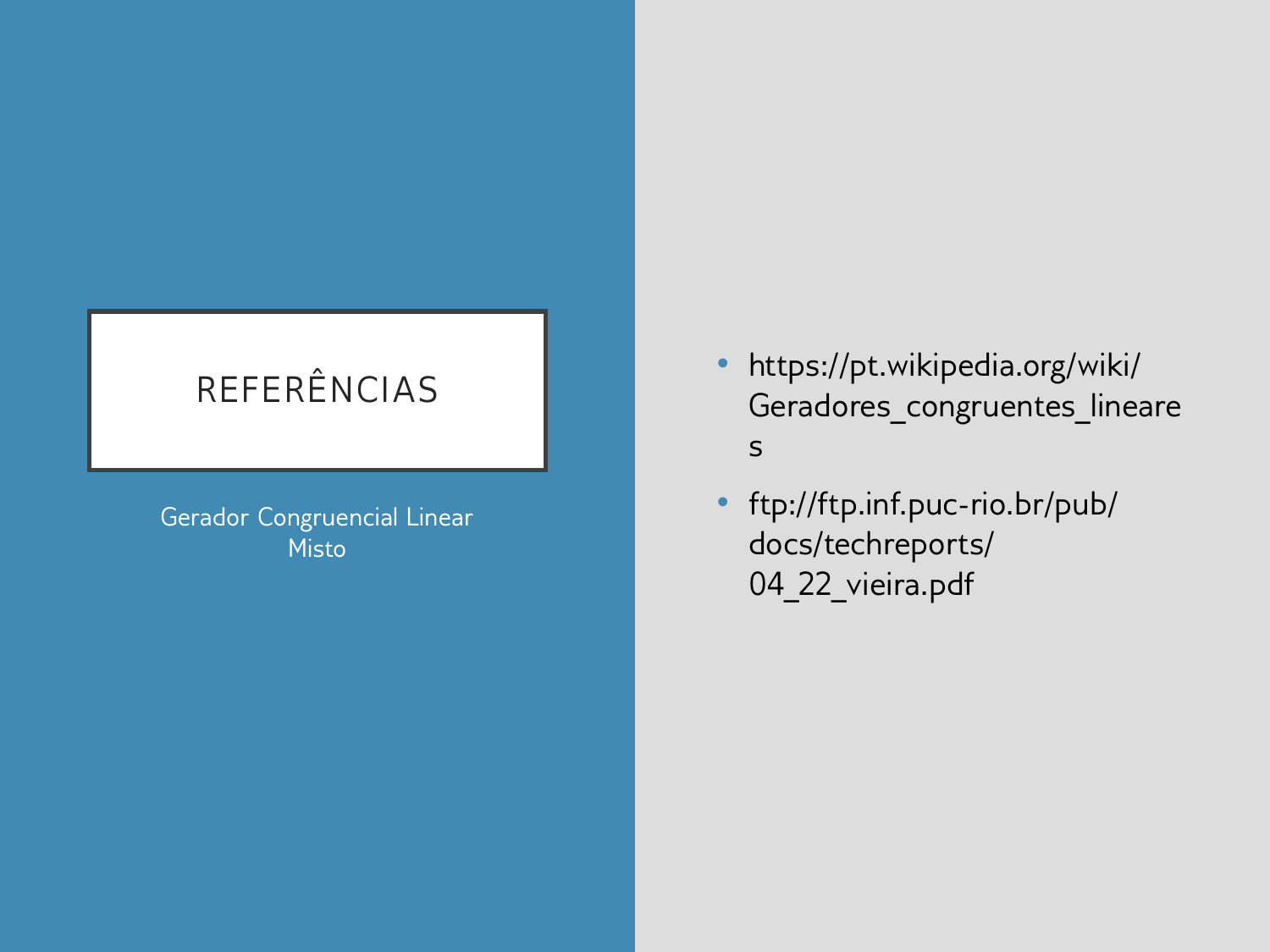

# referências
https://pt.wikipedia.org/wiki/Geradores_congruentes_lineares
ftp://ftp.inf.puc-rio.br/pub/docs/techreports/04_22_vieira.pdf
Gerador Congruencial Linear Misto